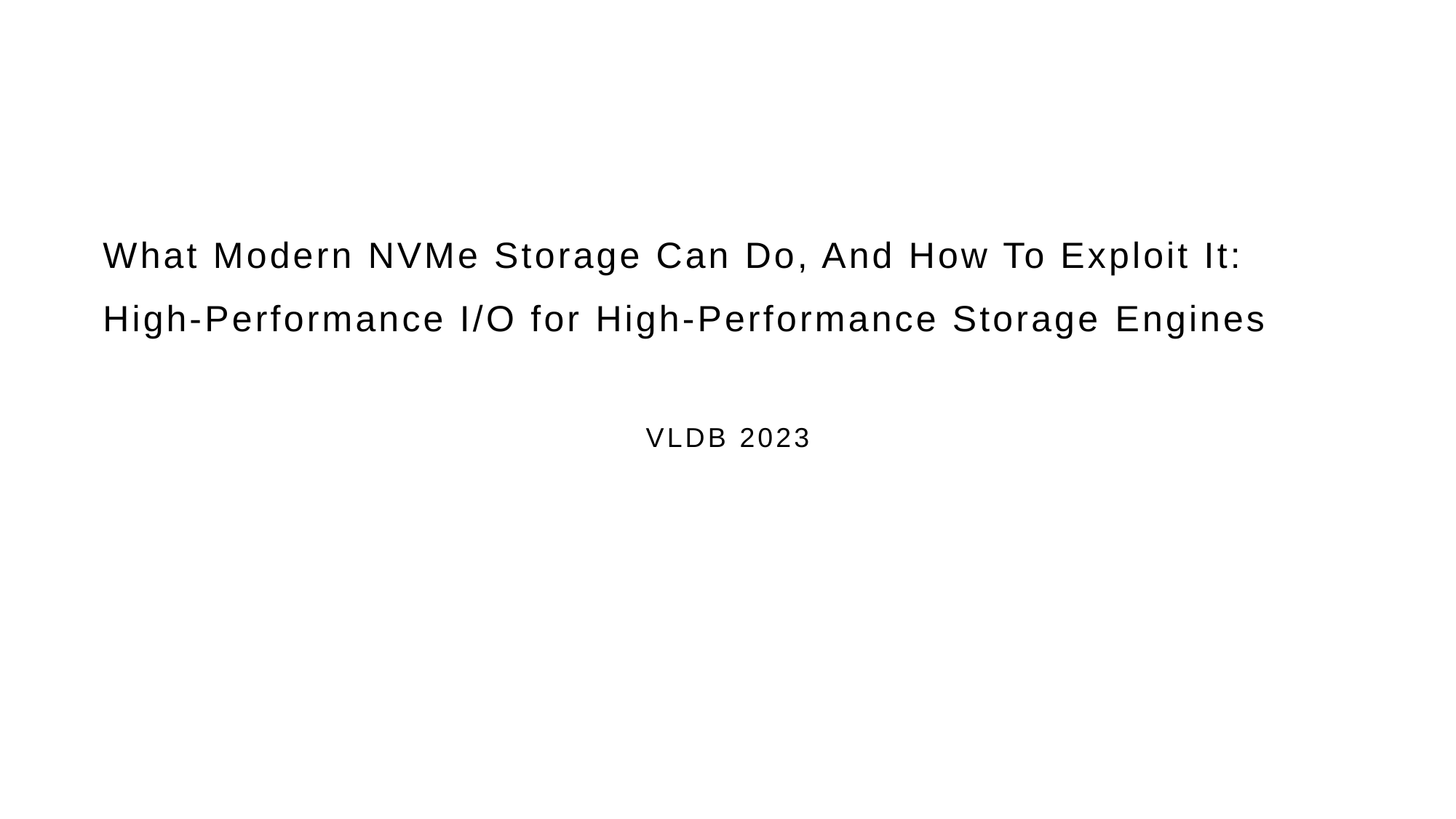

What Modern NVMe Storage Can Do, And How To Exploit It:
High-Performance I/O for High-Performance Storage Engines

VLDB 2023